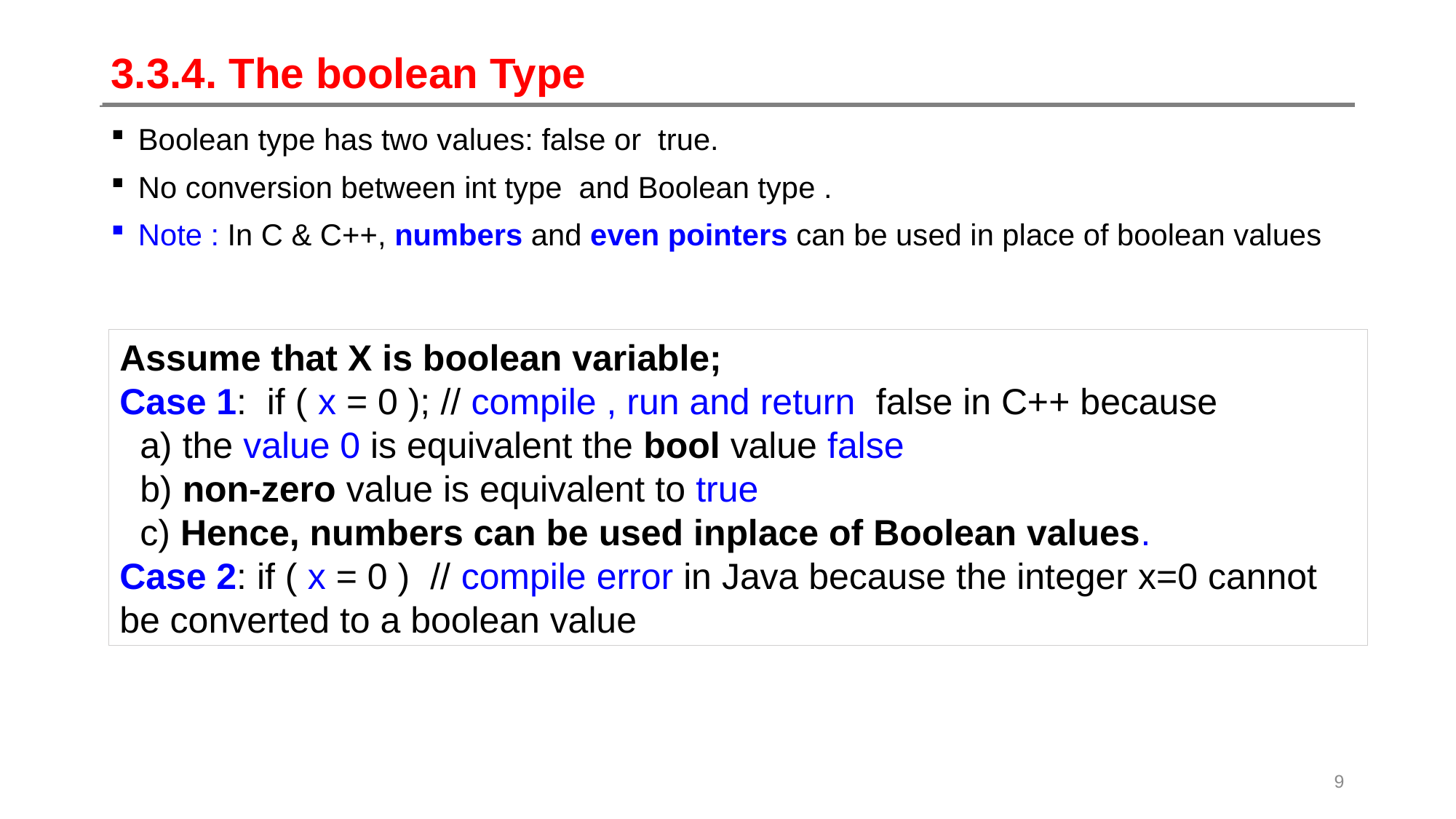

# 3.3.4. The boolean Type
Boolean type has two values: false or  true.
No conversion between int type  and Boolean type .
Note : In C & C++, numbers and even pointers can be used in place of boolean values

Assume that X is boolean variable;
Case 1:  if ( x = 0 ); // compile , run and return  false in C++ because
  a) the value 0 is equivalent the bool value false
  b) non-zero value is equivalent to true
  c) Hence, numbers can be used inplace of Boolean values.
Case 2: if ( x = 0 )  // compile error in Java because the integer x=0 cannot be converted to a boolean value
9